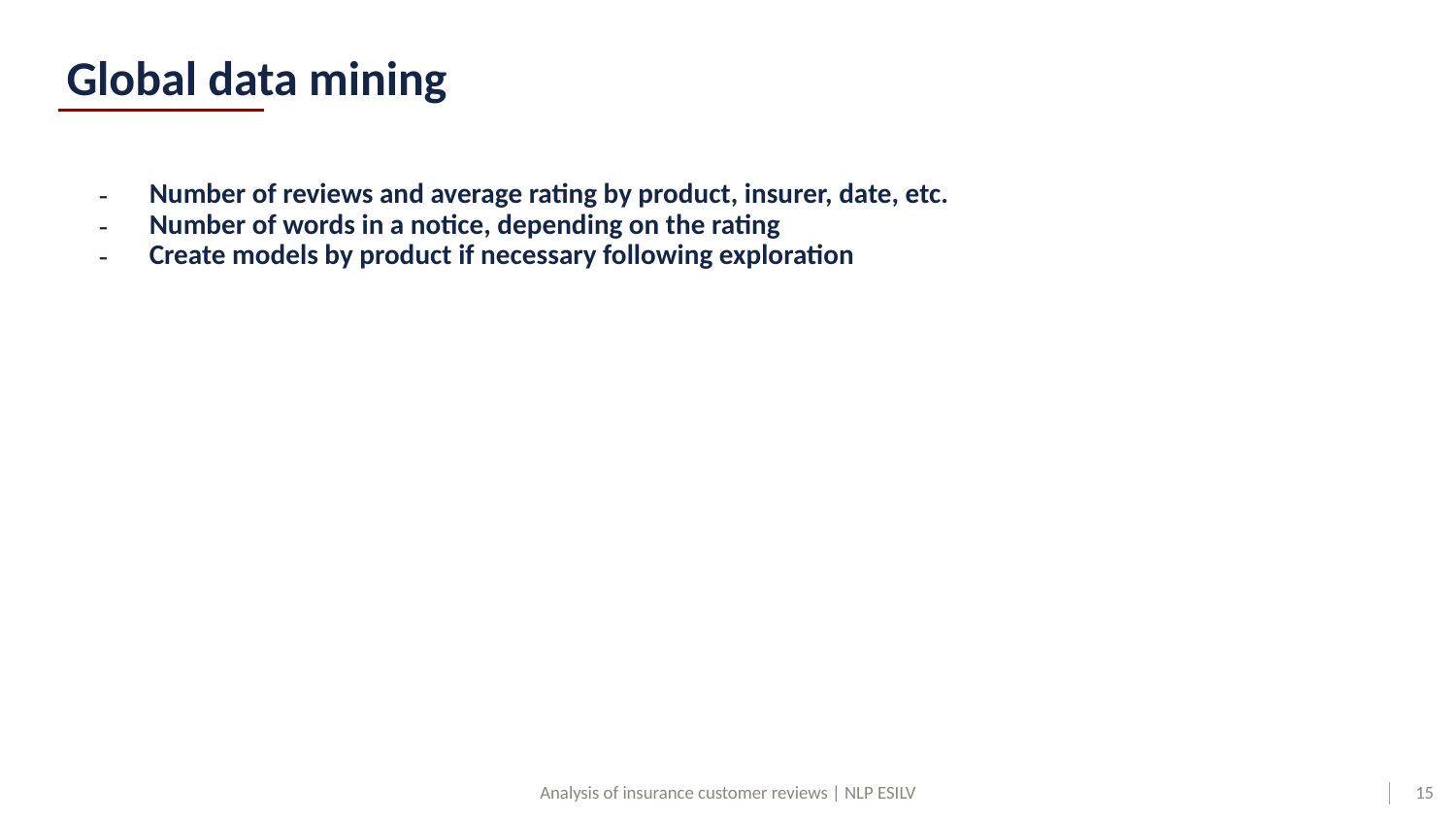

# Global data mining
Number of reviews and average rating by product, insurer, date, etc.
Number of words in a notice, depending on the rating
Create models by product if necessary following exploration